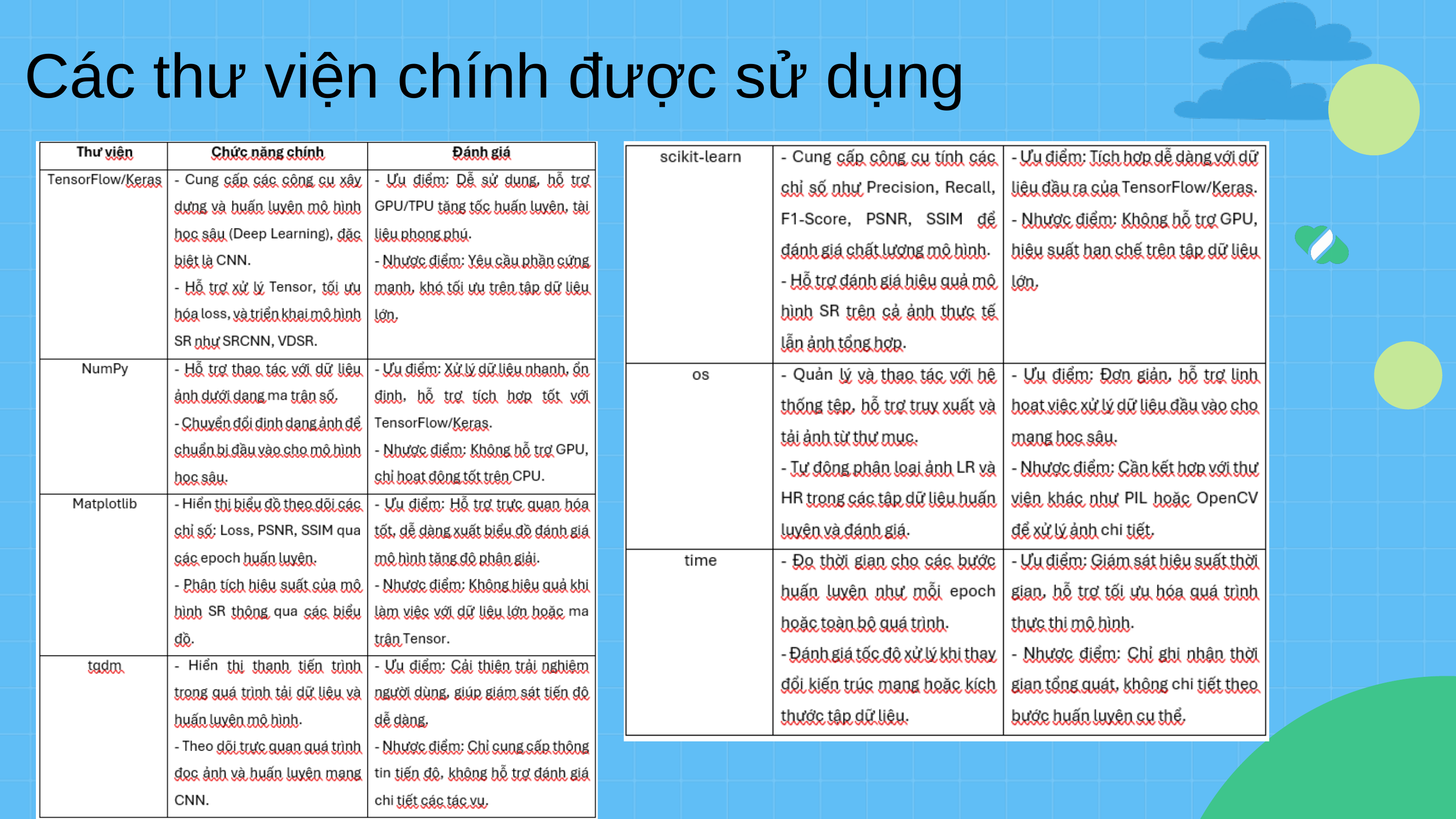

Các thư viện chính được sử dụng